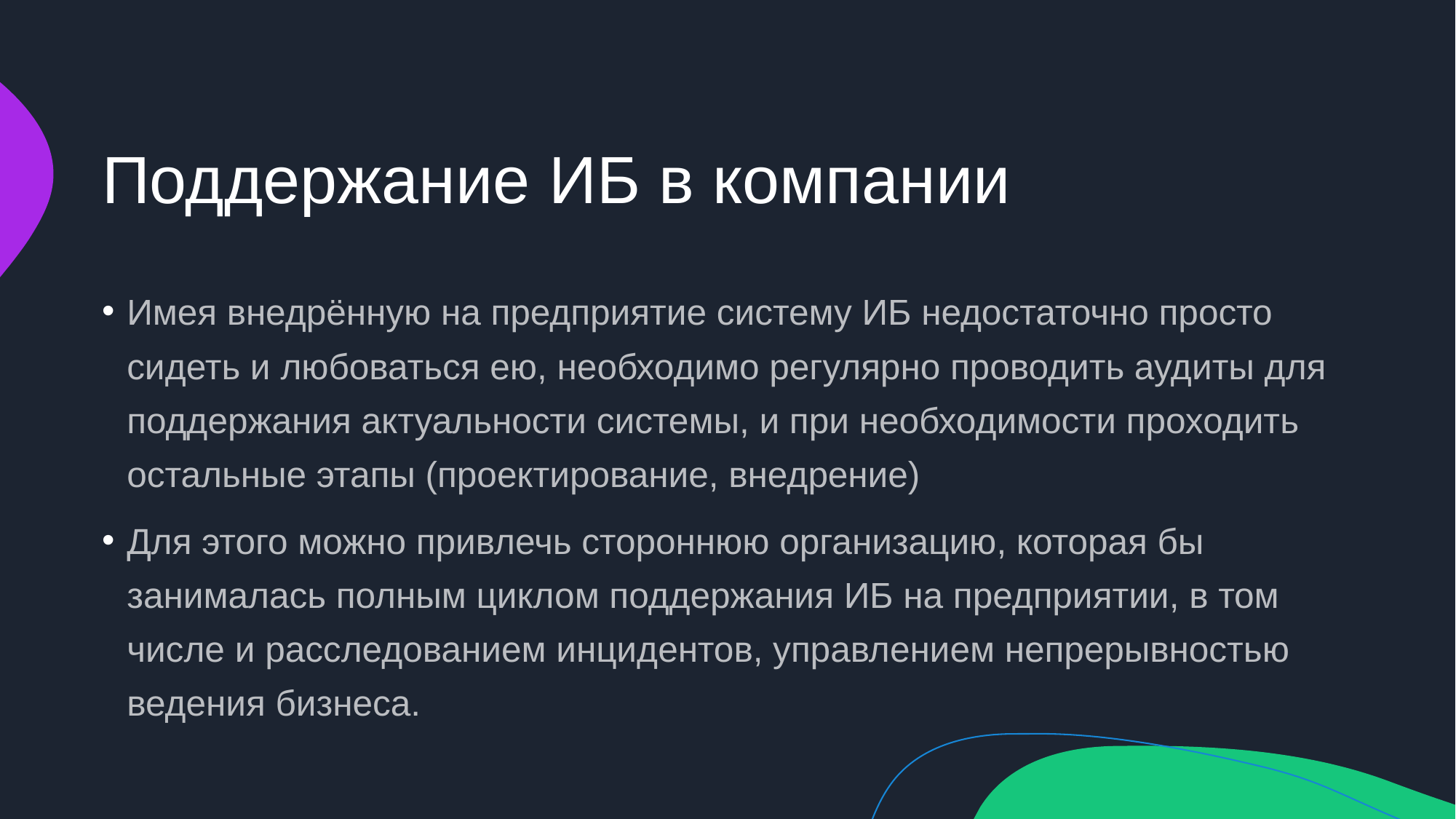

# Поддержание ИБ в компании
Имея внедрённую на предприятие систему ИБ недостаточно просто сидеть и любоваться ею, необходимо регулярно проводить аудиты для поддержания актуальности системы, и при необходимости проходить остальные этапы (проектирование, внедрение)
Для этого можно привлечь стороннюю организацию, которая бы занималась полным циклом поддержания ИБ на предприятии, в том числе и расследованием инцидентов, управлением непрерывностью ведения бизнеса.